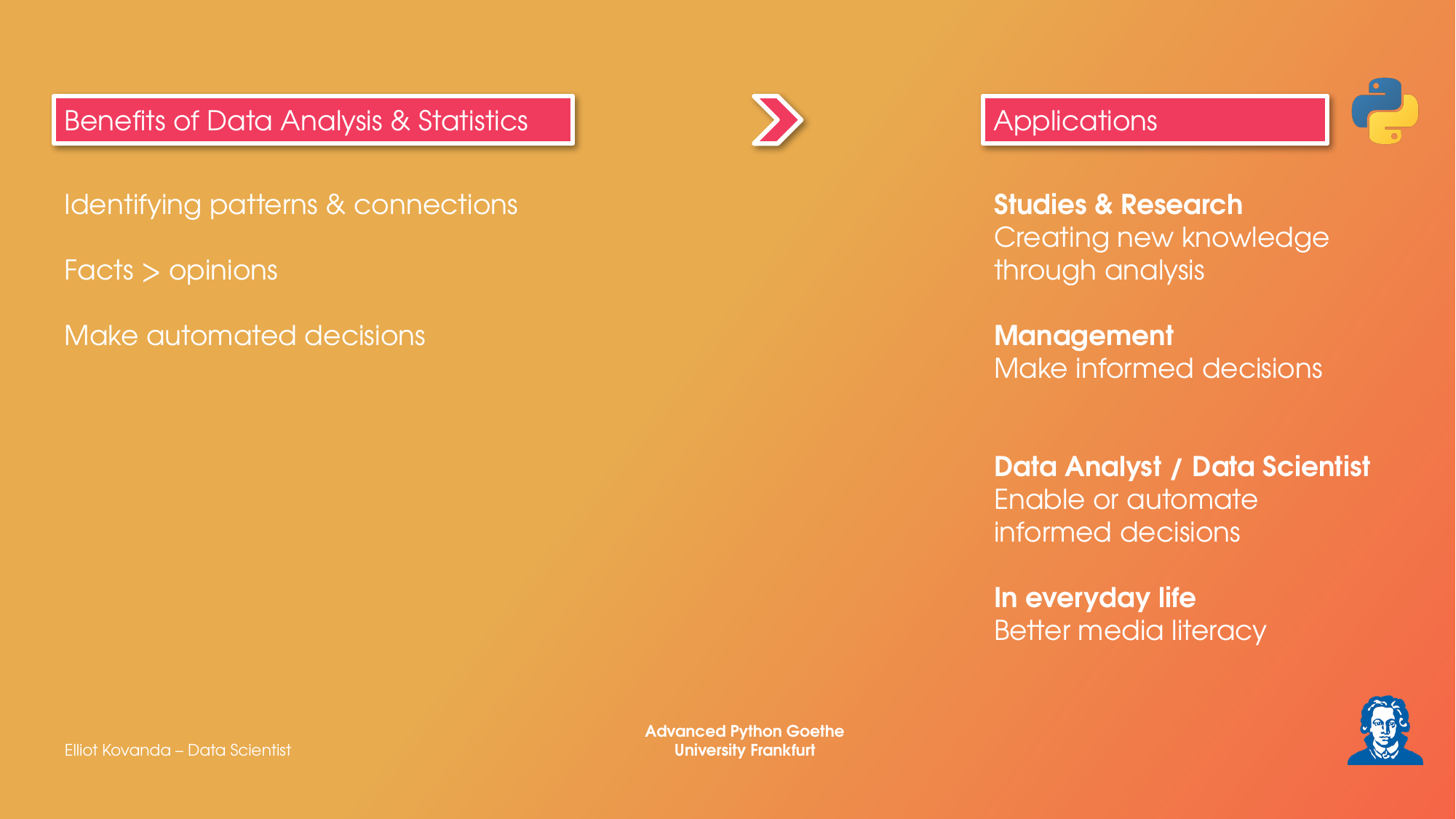

Benefits of Data Analysis & Statistics
Applications
Identifying patterns & connections

Facts > opinions

Make automated decisions

Studies & Research
Creating new knowledge
through analysis

Management
Make informed decisions

Data Analyst / Data Scientist
Enable or automate
informed decisions

In everyday life
Better media literacy

Elliot Kovanda – Data Scientist